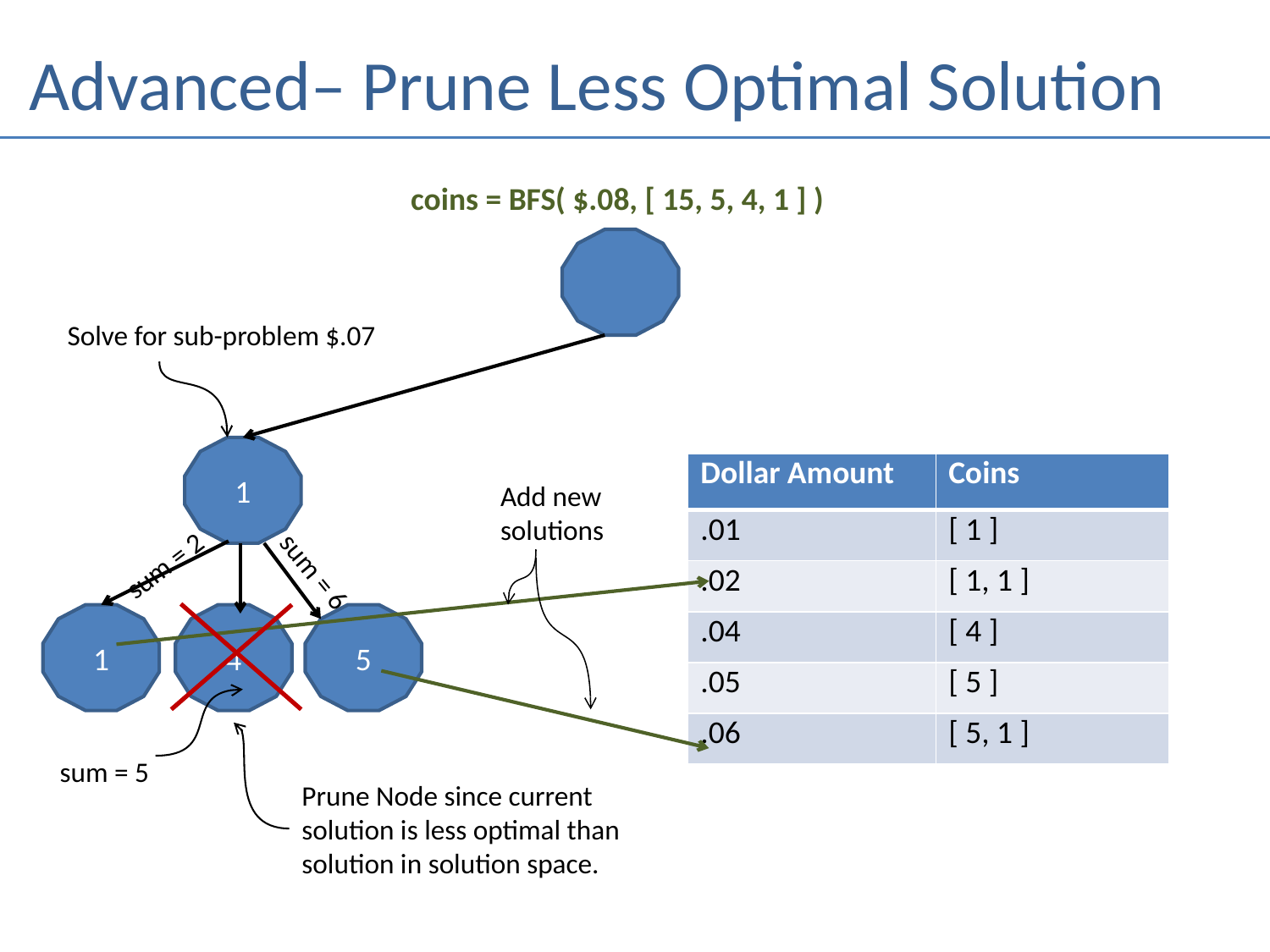

# Advanced– Prune Less Optimal Solution
coins = BFS( $.08, [ 15, 5, 4, 1 ] )

Solve for sub-problem $.07
1
| Dollar Amount | Coins |
| --- | --- |
| .01 | [ 1 ] |
| .02 | [ 1, 1 ] |
| .04 | [ 4 ] |
| .05 | [ 5 ] |
| .06 | [ 5, 1 ] |
Add new
solutions
sum = 2
sum = 6
1
4
5
sum = 5
Prune Node since current
solution is less optimal than
solution in solution space.